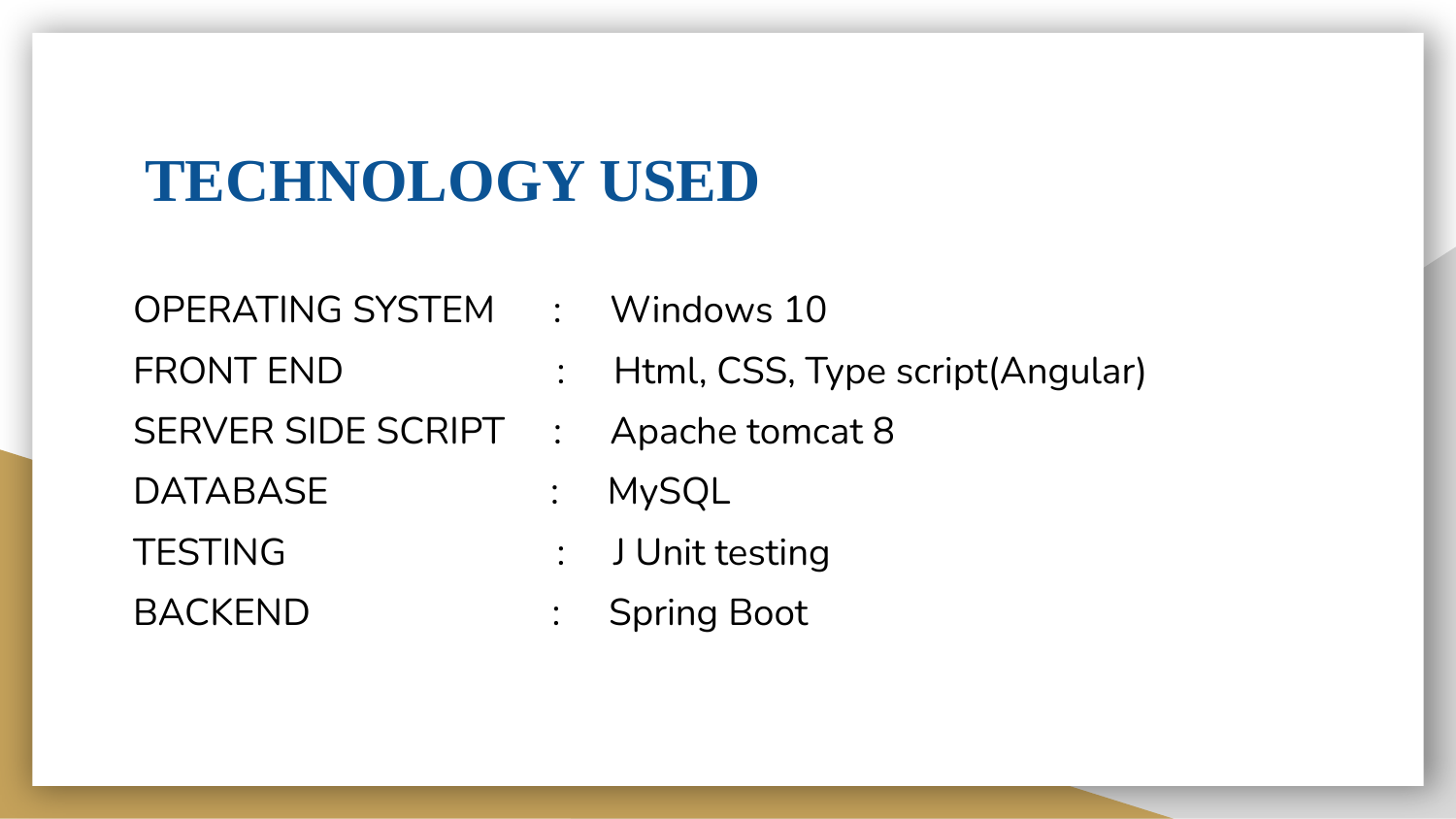

# TECHNOLOGY USED

OPERATING SYSTEM      :     Windows 10
FRONT END                      :     Html, CSS, Type script(Angular)
SERVER SIDE SCRIPT     :     Apache tomcat 8
DATABASE                       :     MySQL
TESTING                            :     J Unit testing
BACKEND                         :     Spring Boot